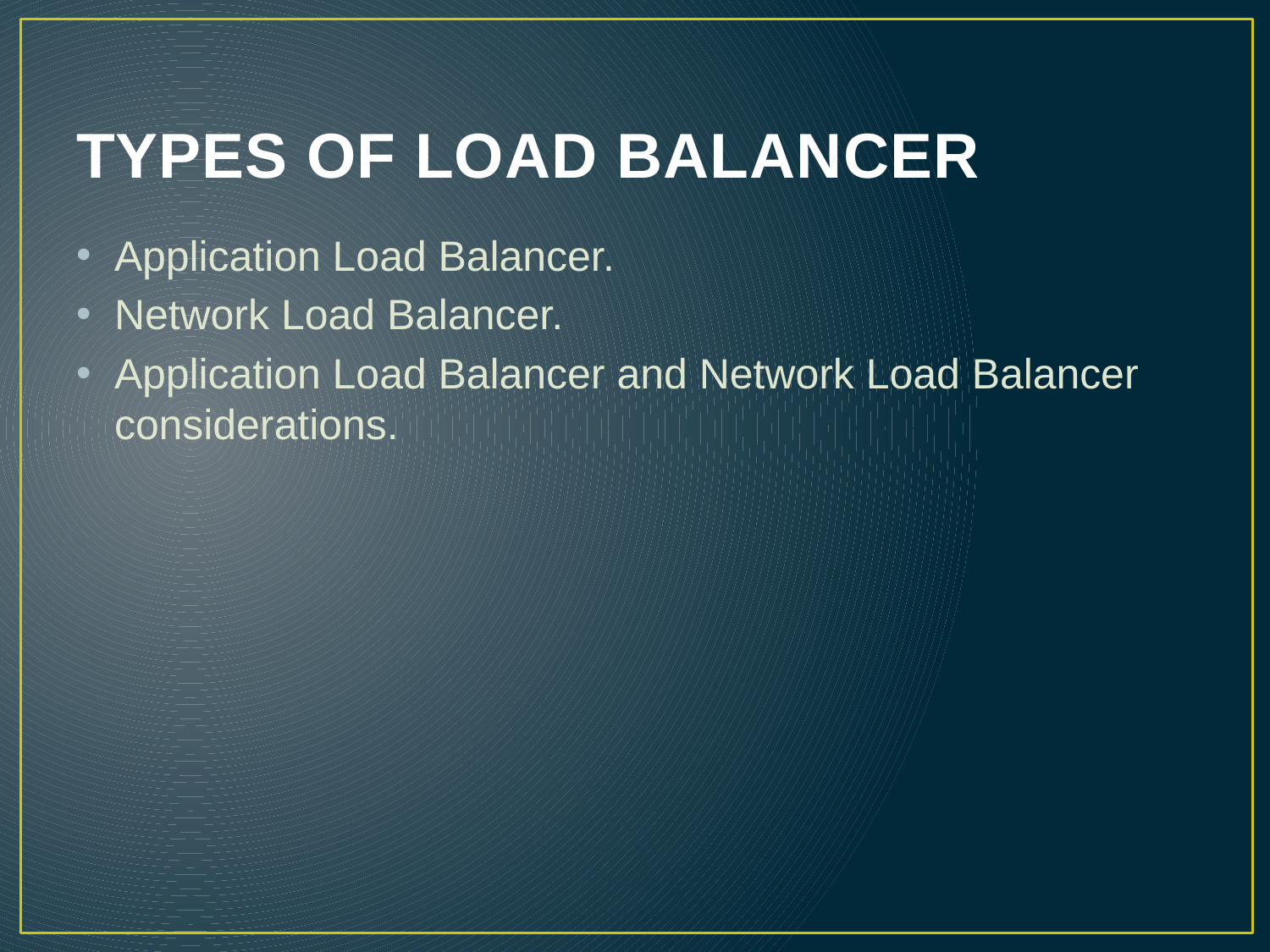

# TYPES OF LOAD BALANCER
Application Load Balancer.
Network Load Balancer.
Application Load Balancer and Network Load Balancer considerations.